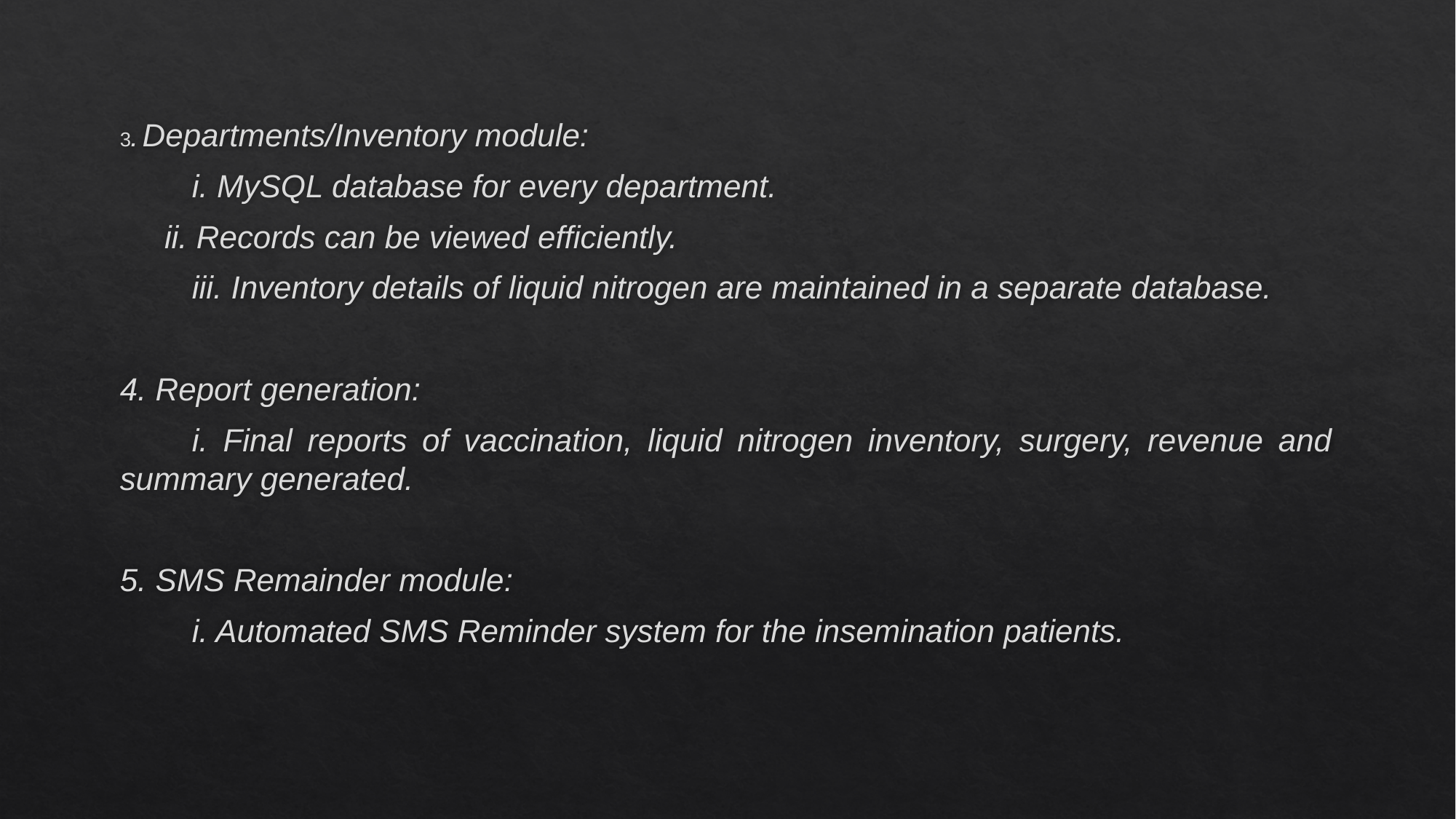

3. Departments/Inventory module:
	i. MySQL database for every department.
     ii. Records can be viewed efficiently.
	iii. Inventory details of liquid nitrogen are maintained in a separate database.

4. Report generation:
	i. Final reports of vaccination, liquid nitrogen inventory, surgery, revenue and summary generated.

5. SMS Remainder module:
	i. Automated SMS Reminder system for the insemination patients.